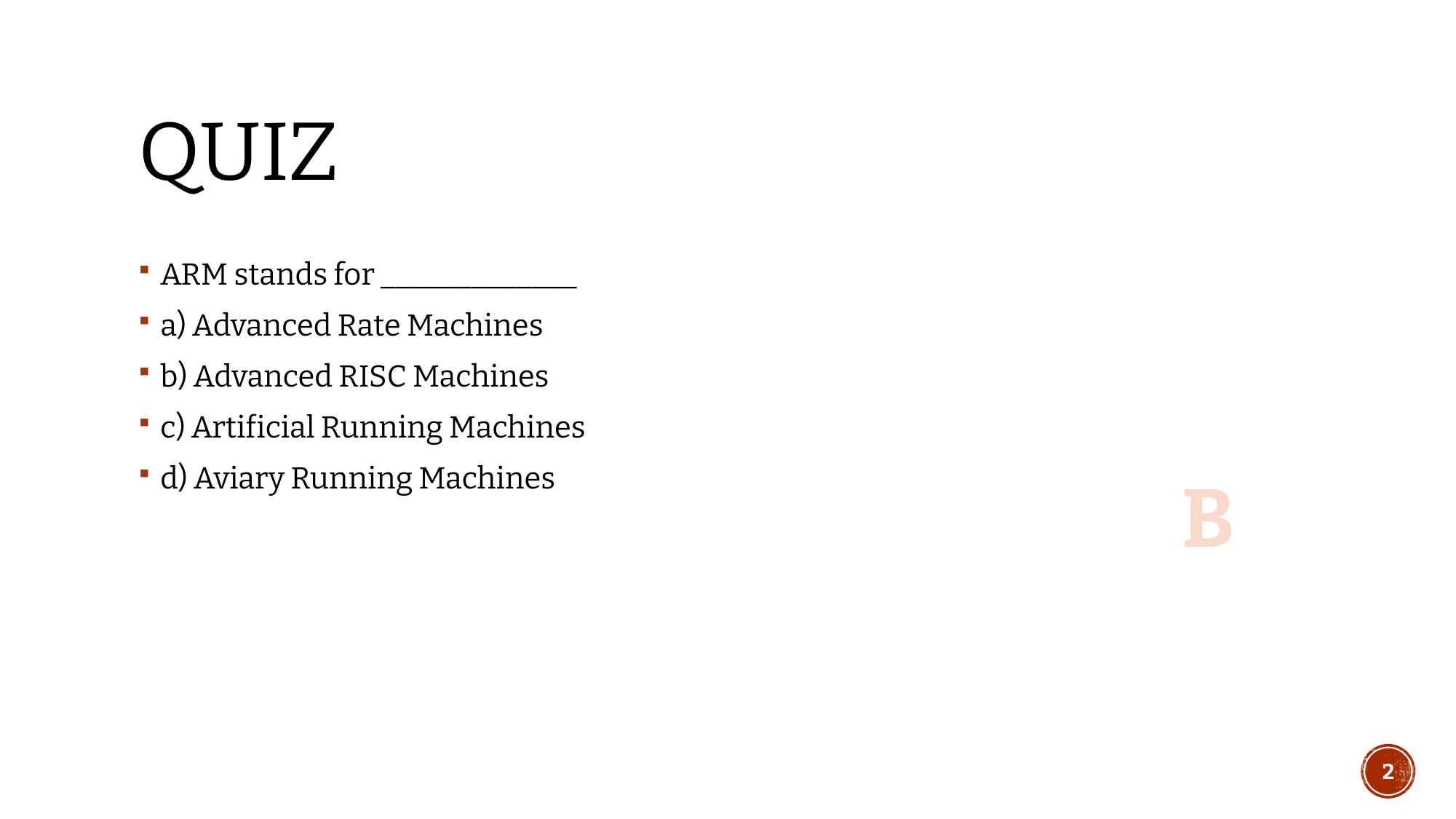

# Quiz
ARM stands for _____________
a) Advanced Rate Machines
b) Advanced RISC Machines
c) Artificial Running Machines
d) Aviary Running Machines
B
2